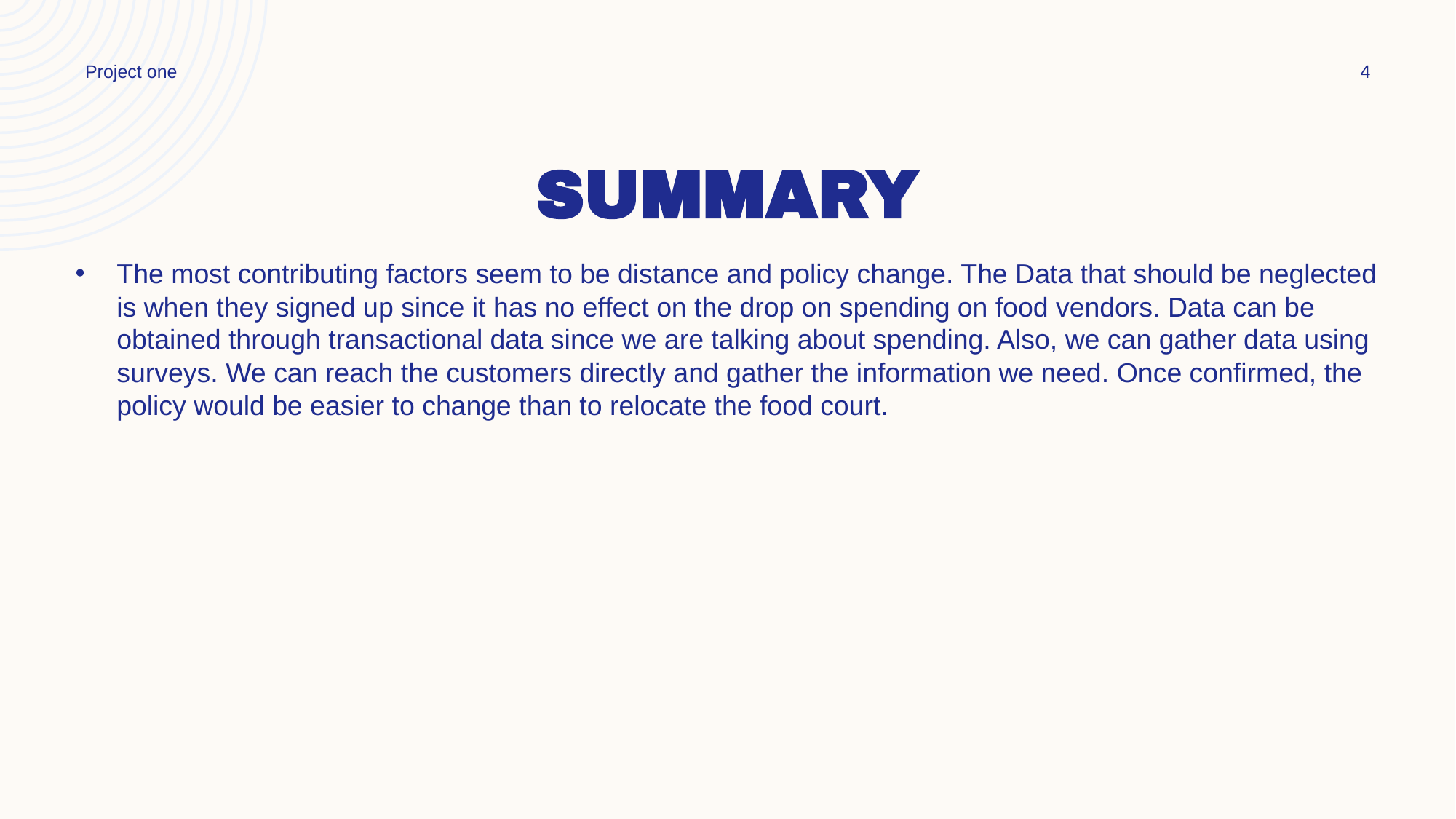

Project one
4
# Summary
The most contributing factors seem to be distance and policy change. The Data that should be neglected is when they signed up since it has no effect on the drop on spending on food vendors. Data can be obtained through transactional data since we are talking about spending. Also, we can gather data using surveys. We can reach the customers directly and gather the information we need. Once confirmed, the policy would be easier to change than to relocate the food court.